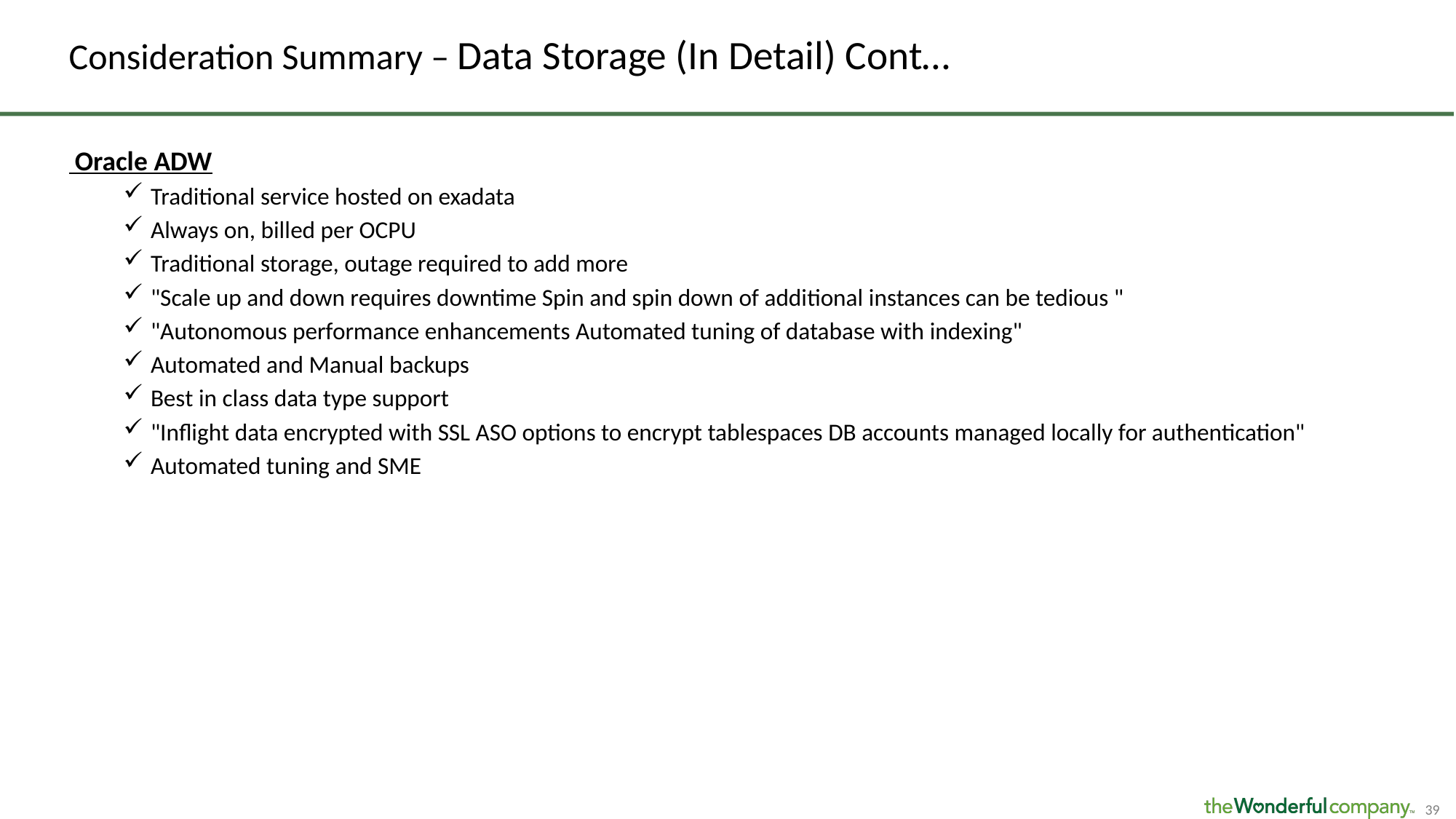

# Consideration Summary – Data Storage (In Detail) Cont…
 Oracle ADW
Traditional service hosted on exadata
Always on, billed per OCPU
Traditional storage, outage required to add more
"Scale up and down requires downtime Spin and spin down of additional instances can be tedious "
"Autonomous performance enhancements Automated tuning of database with indexing"
Automated and Manual backups
Best in class data type support
"Inflight data encrypted with SSL ASO options to encrypt tablespaces DB accounts managed locally for authentication"
Automated tuning and SME